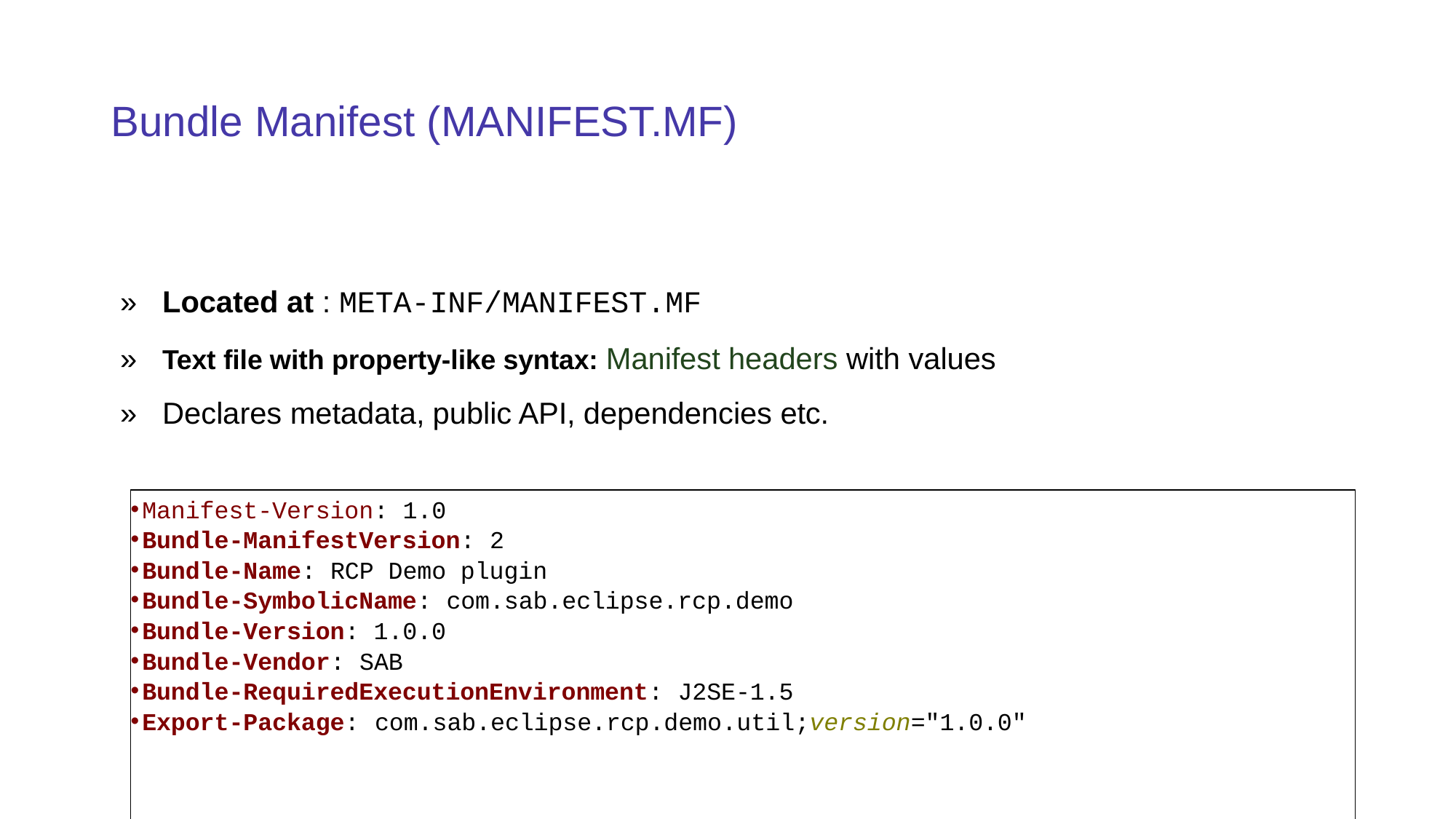

# Bundle Manifest (MANIFEST.MF)
»	Located at : META-INF/MANIFEST.MF
»	Text file with property-like syntax: Manifest headers with values
»	Declares metadata, public API, dependencies etc.
Manifest-Version: 1.0
Bundle-ManifestVersion: 2
Bundle-Name: RCP Demo plugin
Bundle-SymbolicName: com.sab.eclipse.rcp.demo
Bundle-Version: 1.0.0
Bundle-Vendor: SAB
Bundle-RequiredExecutionEnvironment: J2SE-1.5
Export-Package: com.sab.eclipse.rcp.demo.util;version="1.0.0"